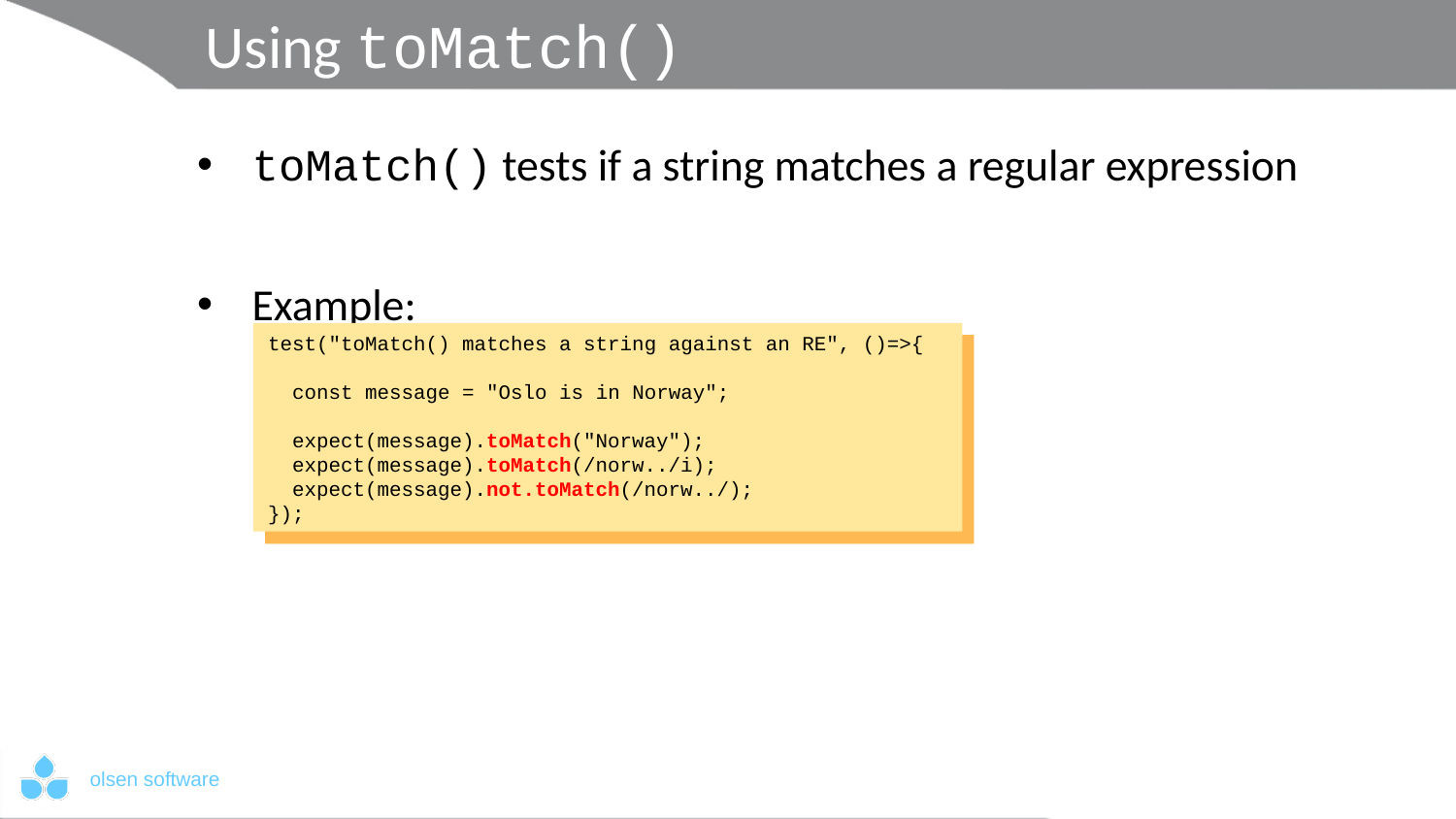

# Using toMatch()
toMatch() tests if a string matches a regular expression

Example:
test("toMatch() matches a string against an RE", ()=>{

  const message = "Oslo is in Norway";

  expect(message).toMatch("Norway");
  expect(message).toMatch(/norw../i);
  expect(message).not.toMatch(/norw../);
});